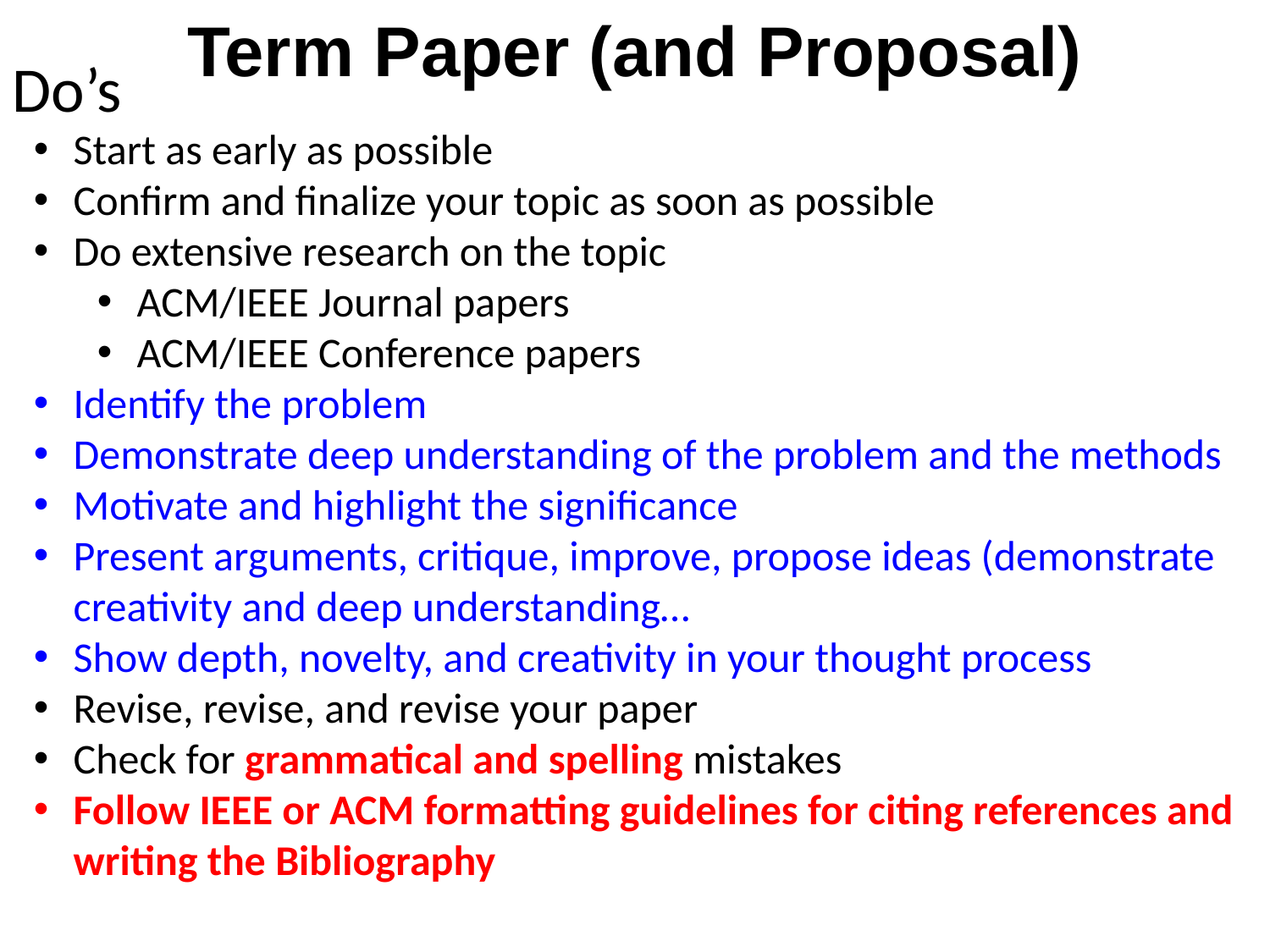

Term Paper (and Proposal)
Do’s
Start as early as possible
Confirm and finalize your topic as soon as possible
Do extensive research on the topic
ACM/IEEE Journal papers
ACM/IEEE Conference papers
Identify the problem
Demonstrate deep understanding of the problem and the methods
Motivate and highlight the significance
Present arguments, critique, improve, propose ideas (demonstrate creativity and deep understanding…
Show depth, novelty, and creativity in your thought process
Revise, revise, and revise your paper
Check for grammatical and spelling mistakes
Follow IEEE or ACM formatting guidelines for citing references and writing the Bibliography